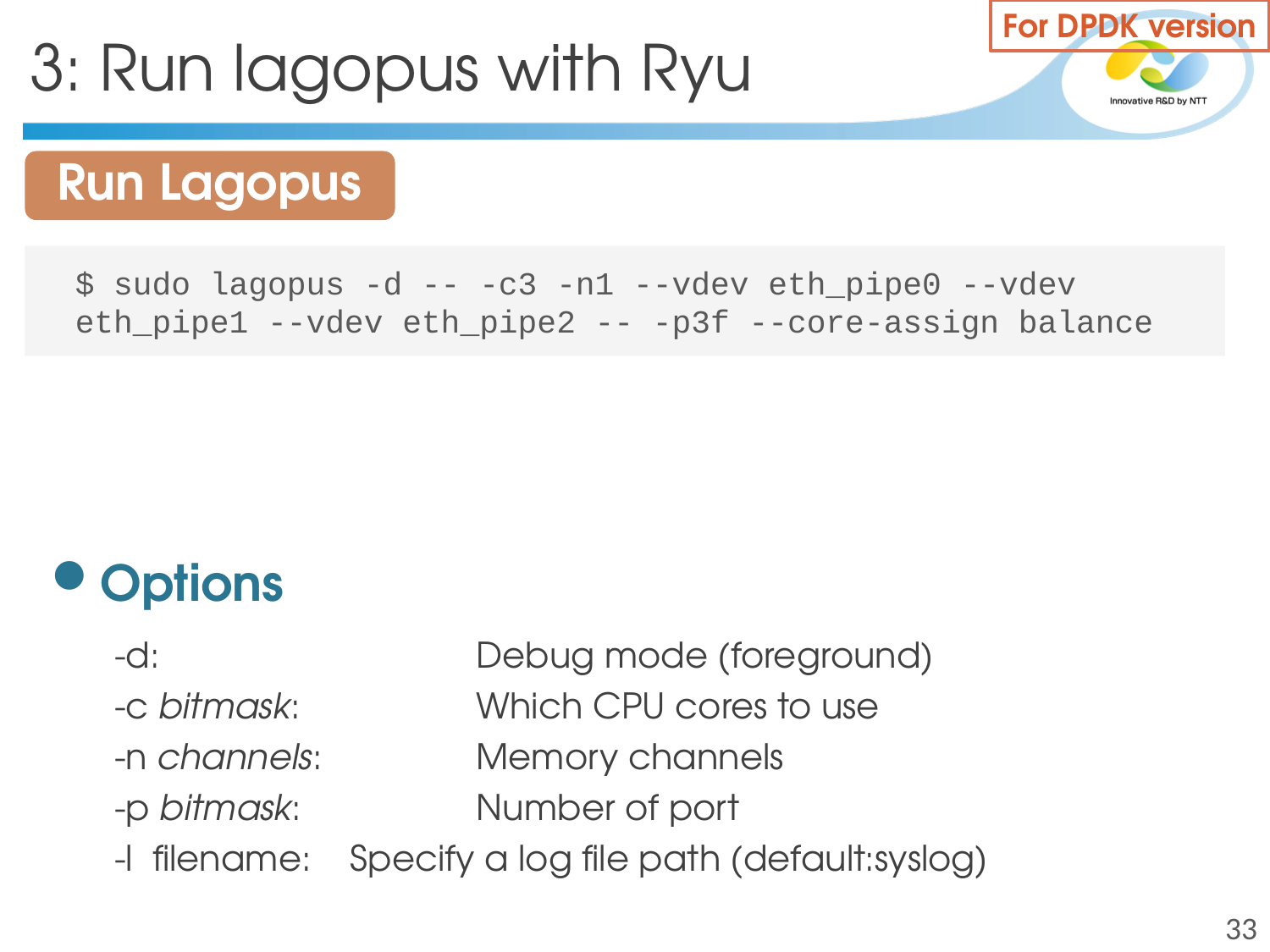

For DPDK version
3: Run lagopus with Ryu
Run Lagopus

$ sudo lagopus -d -- -c3 -n1 --vdev eth_pipe0 --vdev eth_pipe1 --vdev eth_pipe2 -- -p3f --core-assign balance
Options
-d:	Debug mode (foreground)
-c bitmask:	Which CPU cores to use
-n channels:	Memory channels
-p bitmask:	Number of port
-l  filename:    Specify a log file path (default:syslog)